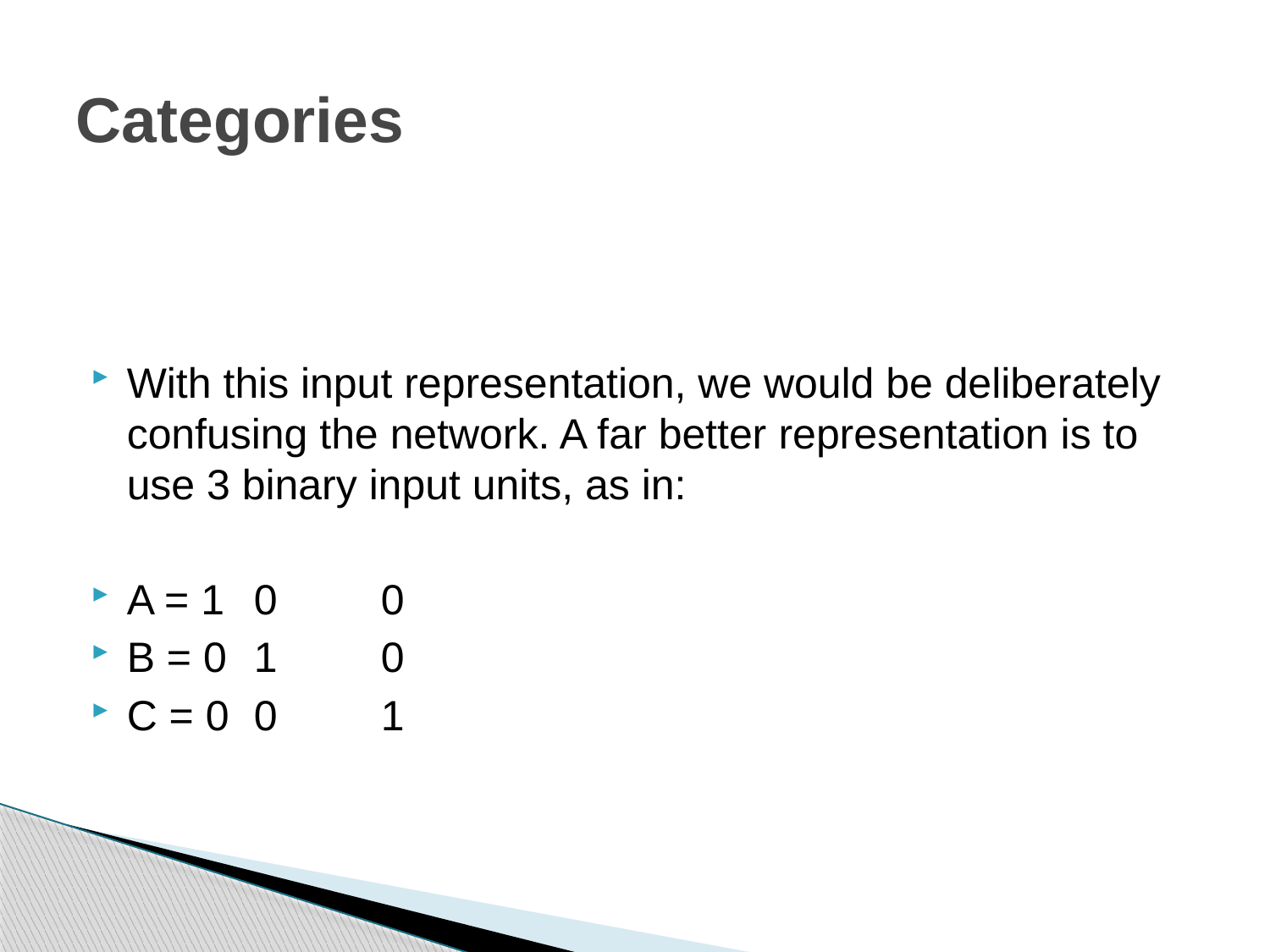

# Categories
With this input representation, we would be deliberately confusing the network. A far better representation is to use 3 binary input units, as in:

A = 1	0	0
B = 0	1	0
C = 0	0	1